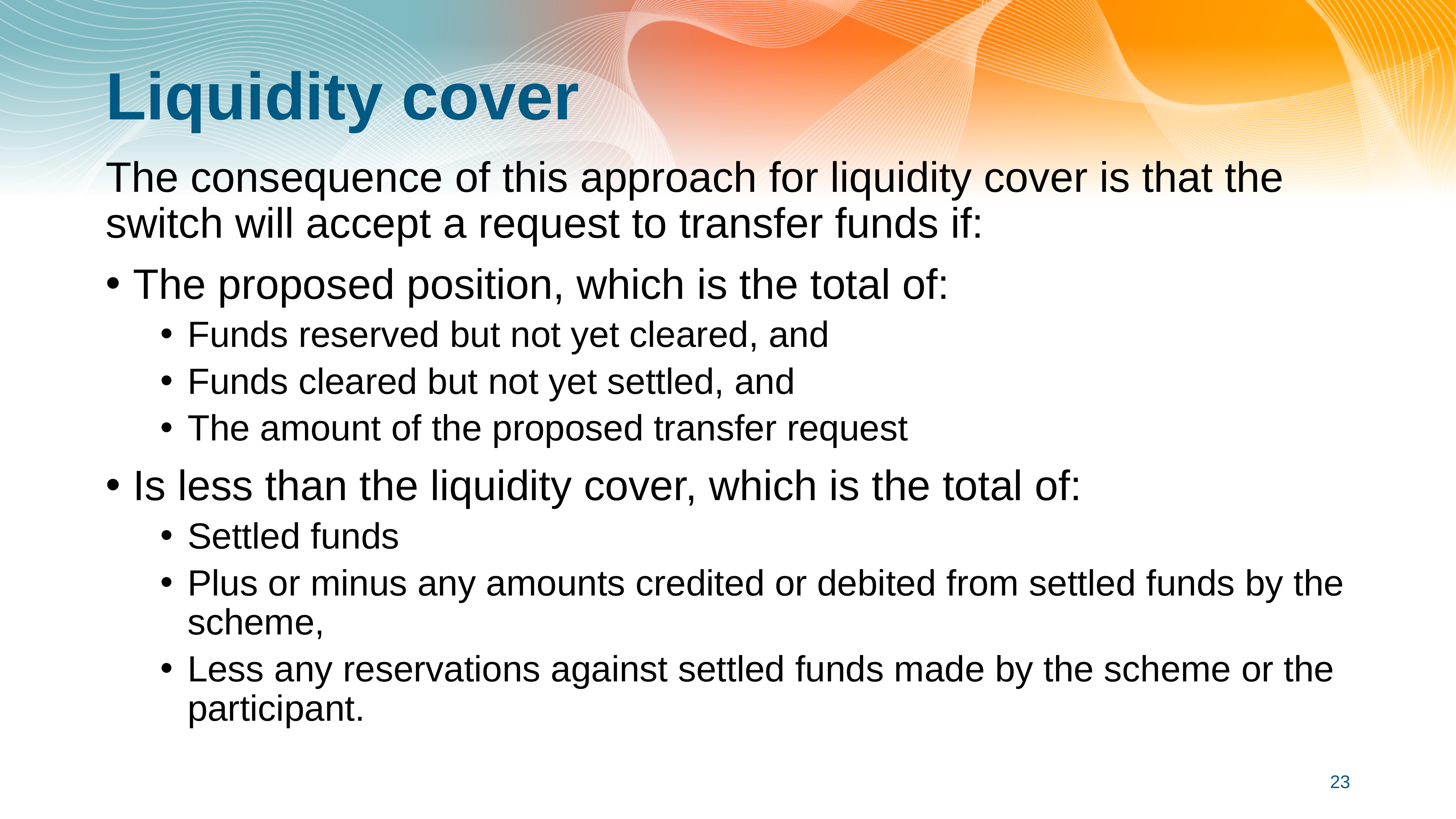

# Liquidity cover
The consequence of this approach for liquidity cover is that the switch will accept a request to transfer funds if:
The proposed position, which is the total of:
Funds reserved but not yet cleared, and
Funds cleared but not yet settled, and
The amount of the proposed transfer request
Is less than the liquidity cover, which is the total of:
Settled funds
Plus or minus any amounts credited or debited from settled funds by the scheme,
Less any reservations against settled funds made by the scheme or the participant.

23